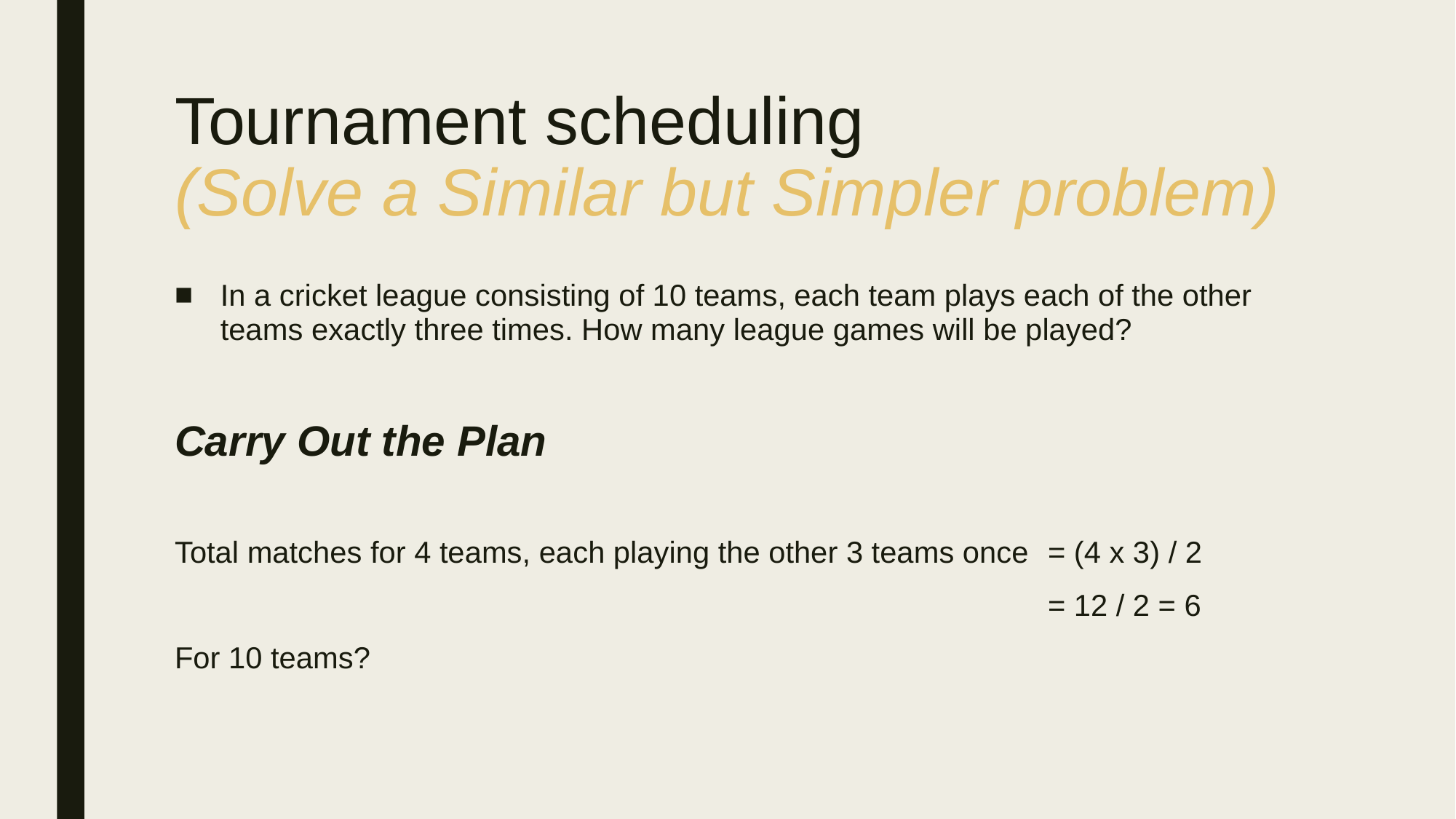

# Tournament scheduling (Solve a Similar but Simpler problem)
In a cricket league consisting of 10 teams, each team plays each of the other teams exactly three times. How many league games will be played?

Carry Out the Plan

Total matches for 4 teams, each playing the other 3 teams once 	= (4 x 3) / 2
								= 12 / 2 = 6
For 10 teams?